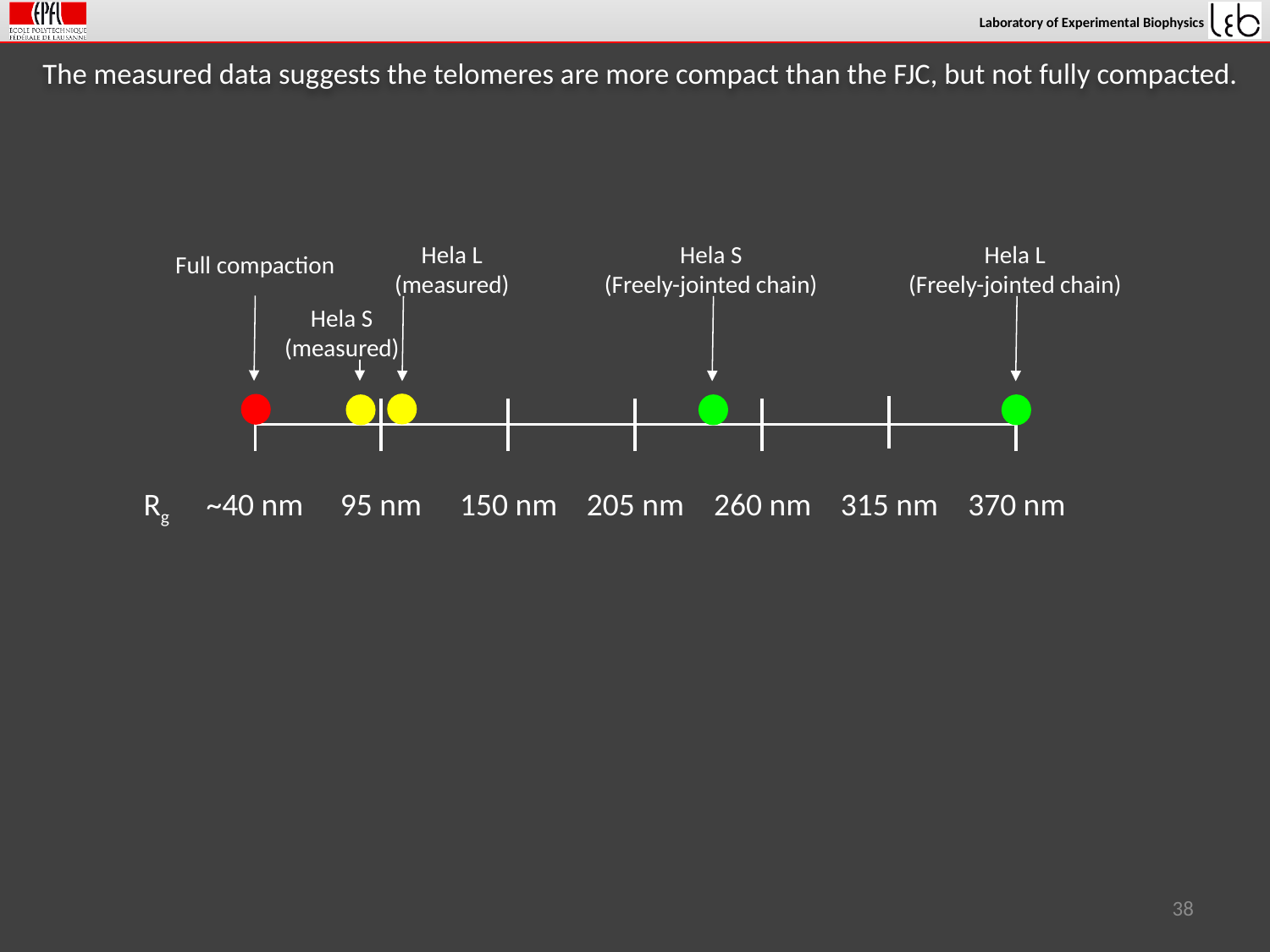

# The measured data suggests the telomeres are more compact than the FJC, but not fully compacted.
Hela L
(measured)
Hela S
(Freely-jointed chain)
Hela L
(Freely-jointed chain)
Full compaction
Hela S
(measured)

~40 nm
95 nm
150 nm
205 nm
260 nm
315 nm
370 nm
Rg
38